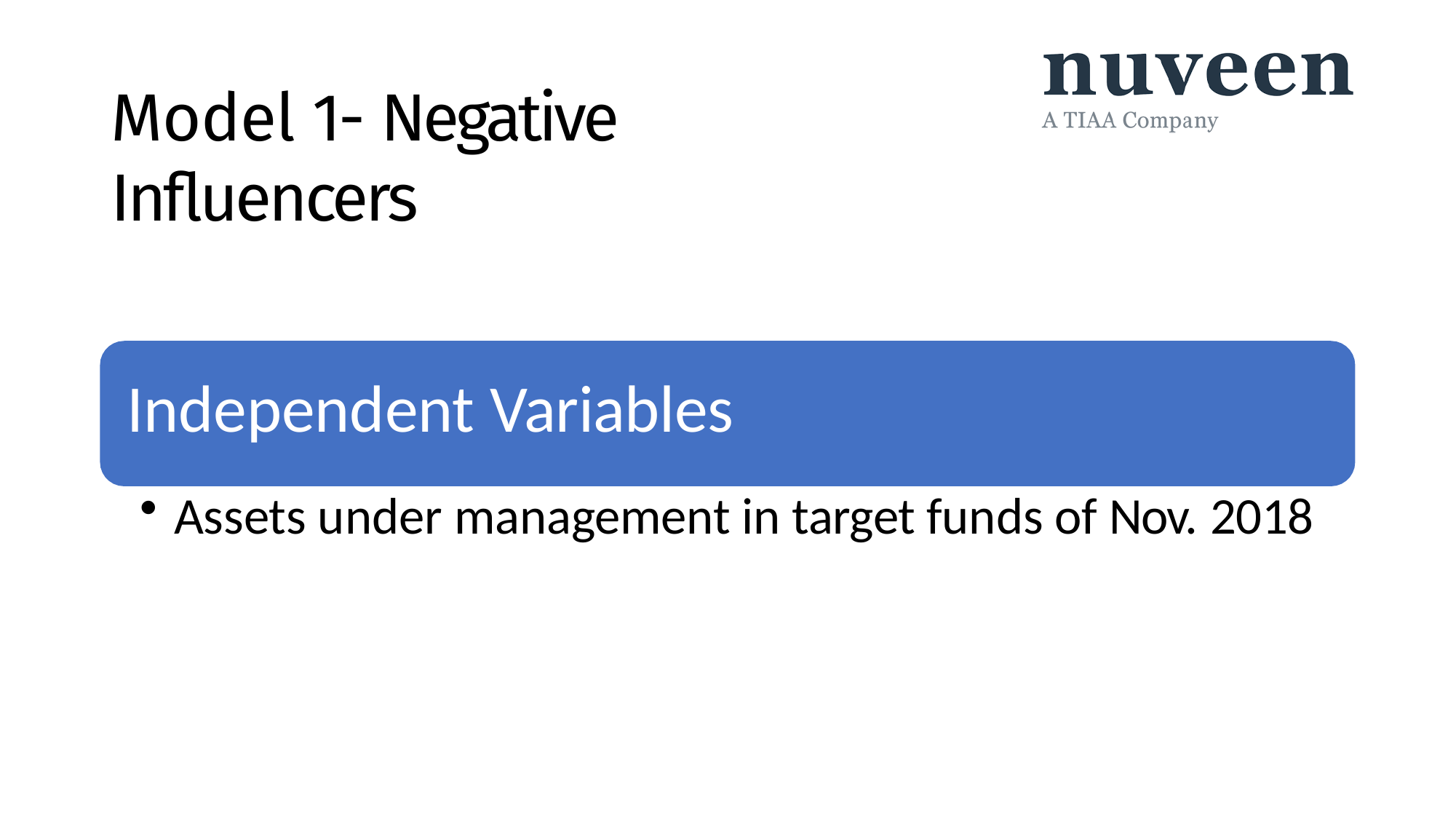

# Model 1- Negative Influencers

Independent Variables
Assets under management in target funds of Nov. 2018